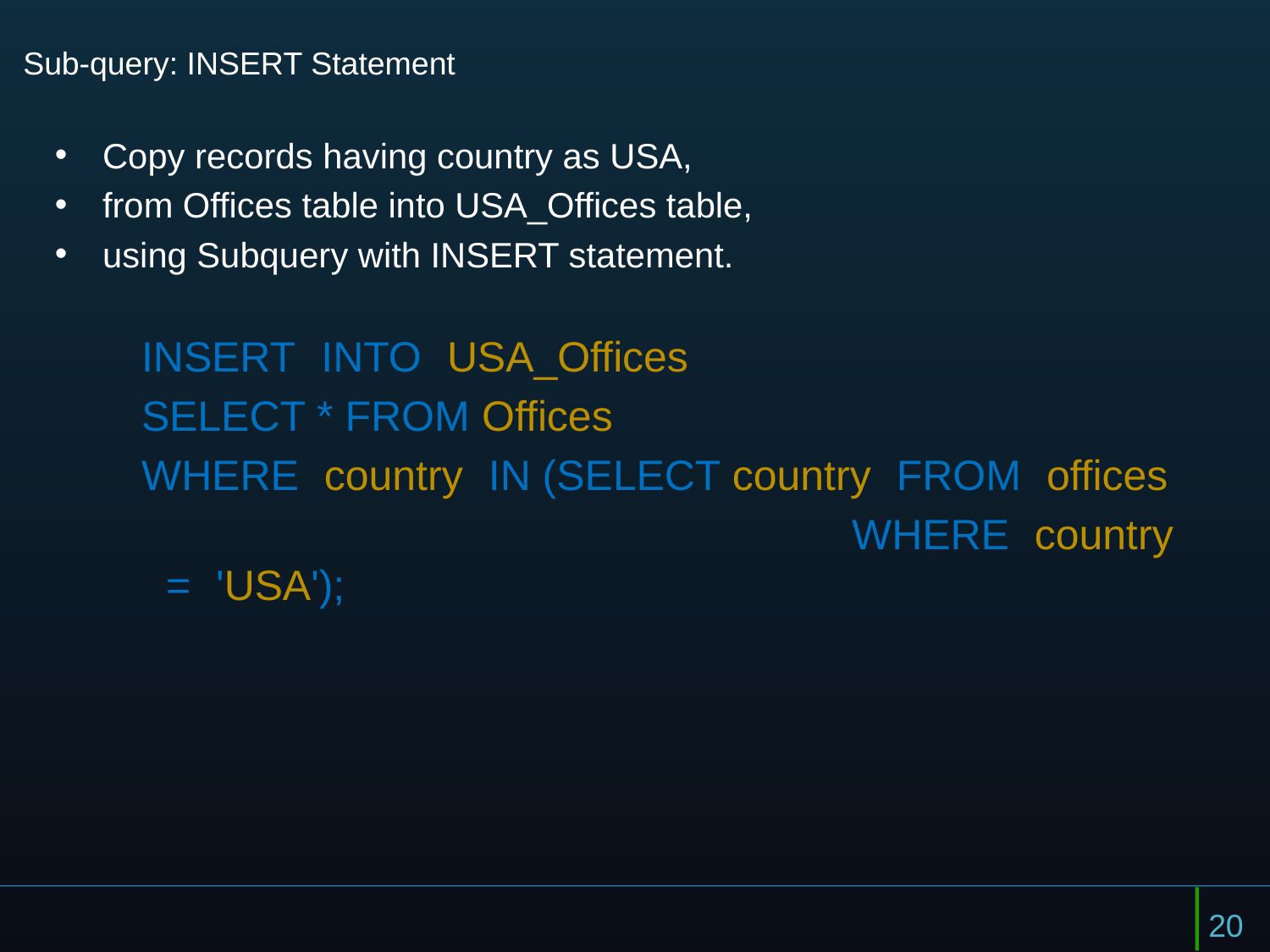

# Sub-query: INSERT Statement
Copy records having country as USA,
from Offices table into USA_Offices table,
using Subquery with INSERT statement.

INSERT INTO USA_Offices
SELECT * FROM Offices
WHERE country IN (SELECT country FROM offices
				            WHERE country = 'USA');

20